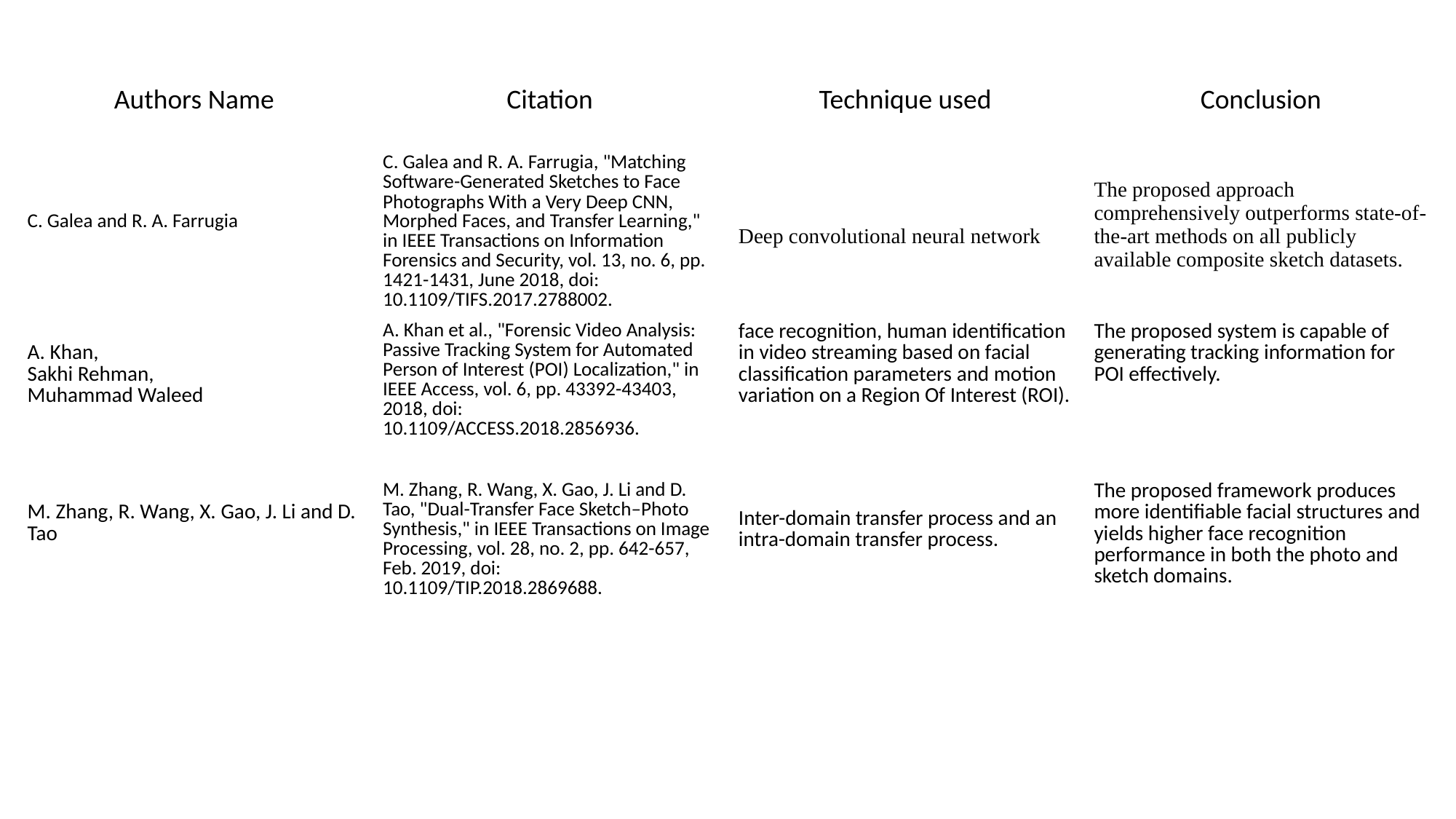

| Authors Name | Citation | Technique used | Conclusion |
| --- | --- | --- | --- |
| C. Galea and R. A. Farrugia | C. Galea and R. A. Farrugia, "Matching Software-Generated Sketches to Face Photographs With a Very Deep CNN, Morphed Faces, and Transfer Learning," in IEEE Transactions on Information Forensics and Security, vol. 13, no. 6, pp. 1421-1431, June 2018, doi: 10.1109/TIFS.2017.2788002. | Deep convolutional neural network | The proposed approach comprehensively outperforms state-of-the-art methods on all publicly available composite sketch datasets. |
| A. Khan, Sakhi Rehman, Muhammad Waleed | A. Khan et al., "Forensic Video Analysis: Passive Tracking System for Automated Person of Interest (POI) Localization," in IEEE Access, vol. 6, pp. 43392-43403, 2018, doi: 10.1109/ACCESS.2018.2856936. | face recognition, human identification in video streaming based on facial classification parameters and motion variation on a Region Of Interest (ROI). | The proposed system is capable of generating tracking information for POI effectively. |
| M. Zhang, R. Wang, X. Gao, J. Li and D. Tao | M. Zhang, R. Wang, X. Gao, J. Li and D. Tao, "Dual-Transfer Face Sketch–Photo Synthesis," in IEEE Transactions on Image Processing, vol. 28, no. 2, pp. 642-657, Feb. 2019, doi: 10.1109/TIP.2018.2869688. | Inter-domain transfer process and an intra-domain transfer process. | The proposed framework produces more identifiable facial structures and yields higher face recognition performance in both the photo and sketch domains. |